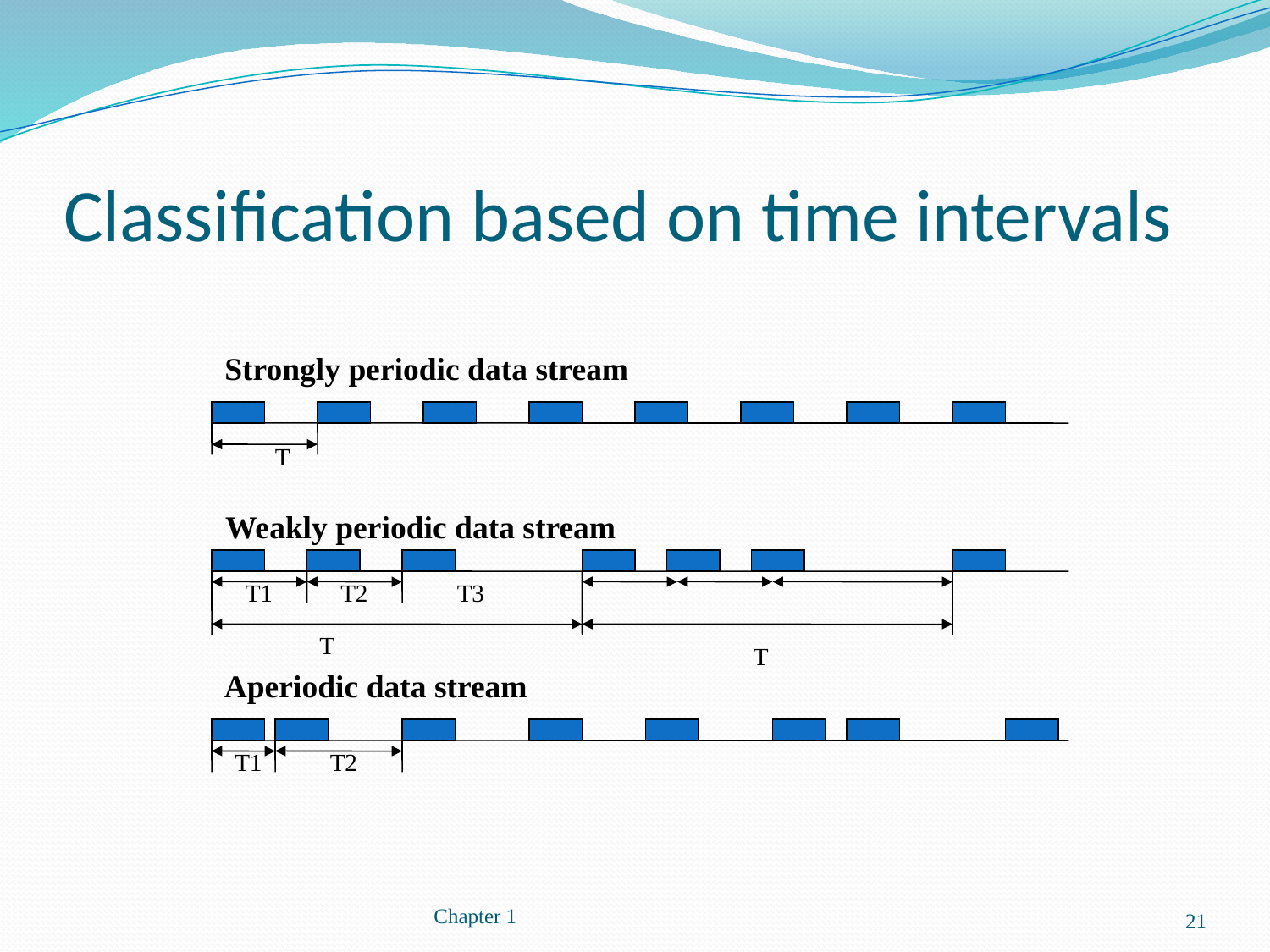

# Classification based on time intervals
Strongly periodic data stream

T

Weakly periodic data stream

T1

T2

T3

T

T
Aperiodic data stream

T1

T2

Chapter 1
21